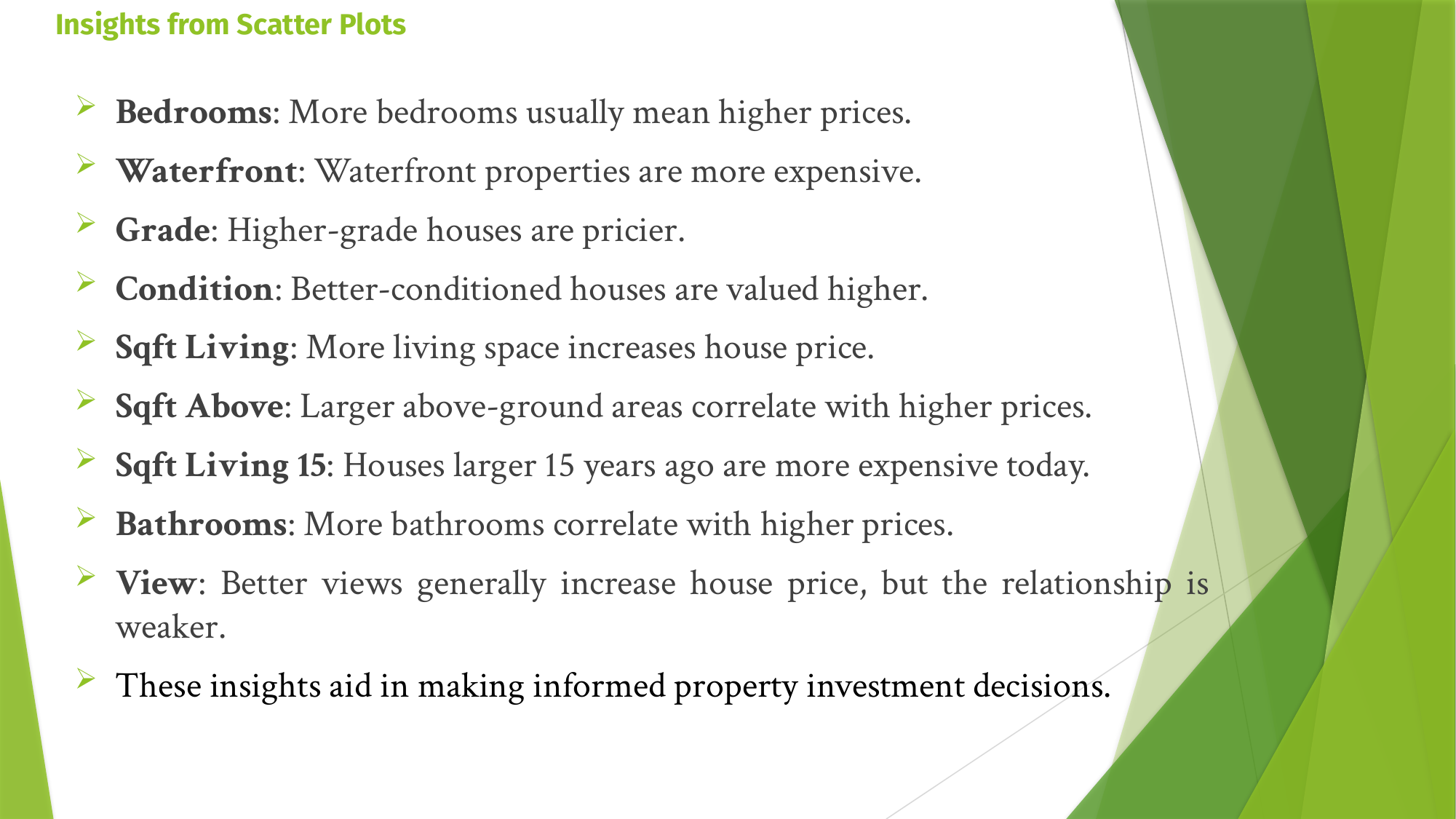

# Insights from Scatter Plots
Bedrooms: More bedrooms usually mean higher prices.
Waterfront: Waterfront properties are more expensive.
Grade: Higher-grade houses are pricier.
Condition: Better-conditioned houses are valued higher.
Sqft Living: More living space increases house price.
Sqft Above: Larger above-ground areas correlate with higher prices.
Sqft Living 15: Houses larger 15 years ago are more expensive today.
Bathrooms: More bathrooms correlate with higher prices.
View: Better views generally increase house price, but the relationship is weaker.
These insights aid in making informed property investment decisions.